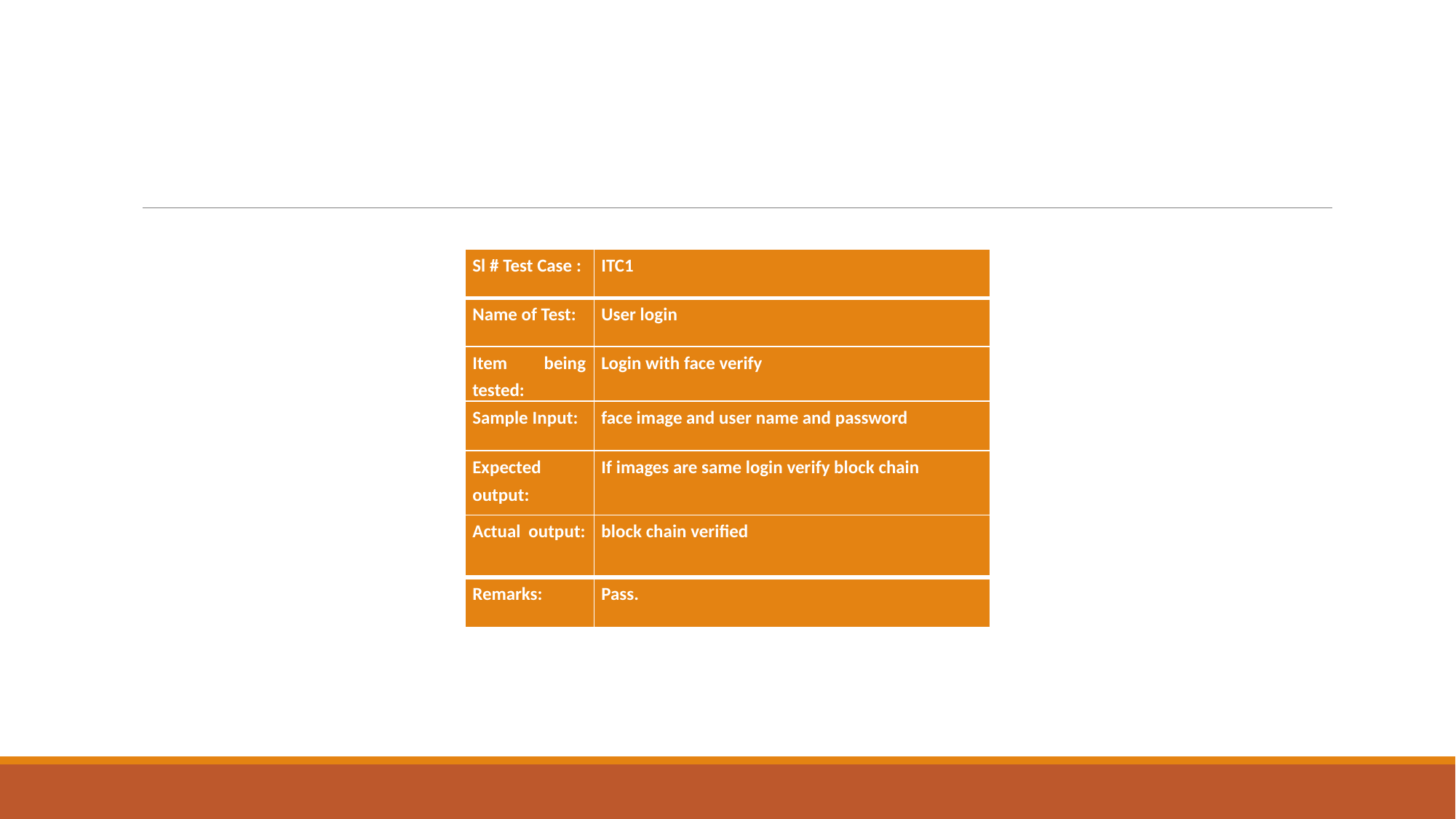

#
| Sl # Test Case : ­ | ITC­1 |
| --- | --- |
| Name of Test: ­ | User login |
| Item being tested: ­ | Login with face verify |
| Sample Input: ­ | face image and user name and password |
| Expected output: ­ | If images are same login verify block chain |
| Actual output: ­ | block chain verified |
| Remarks: ­ | Pass. |